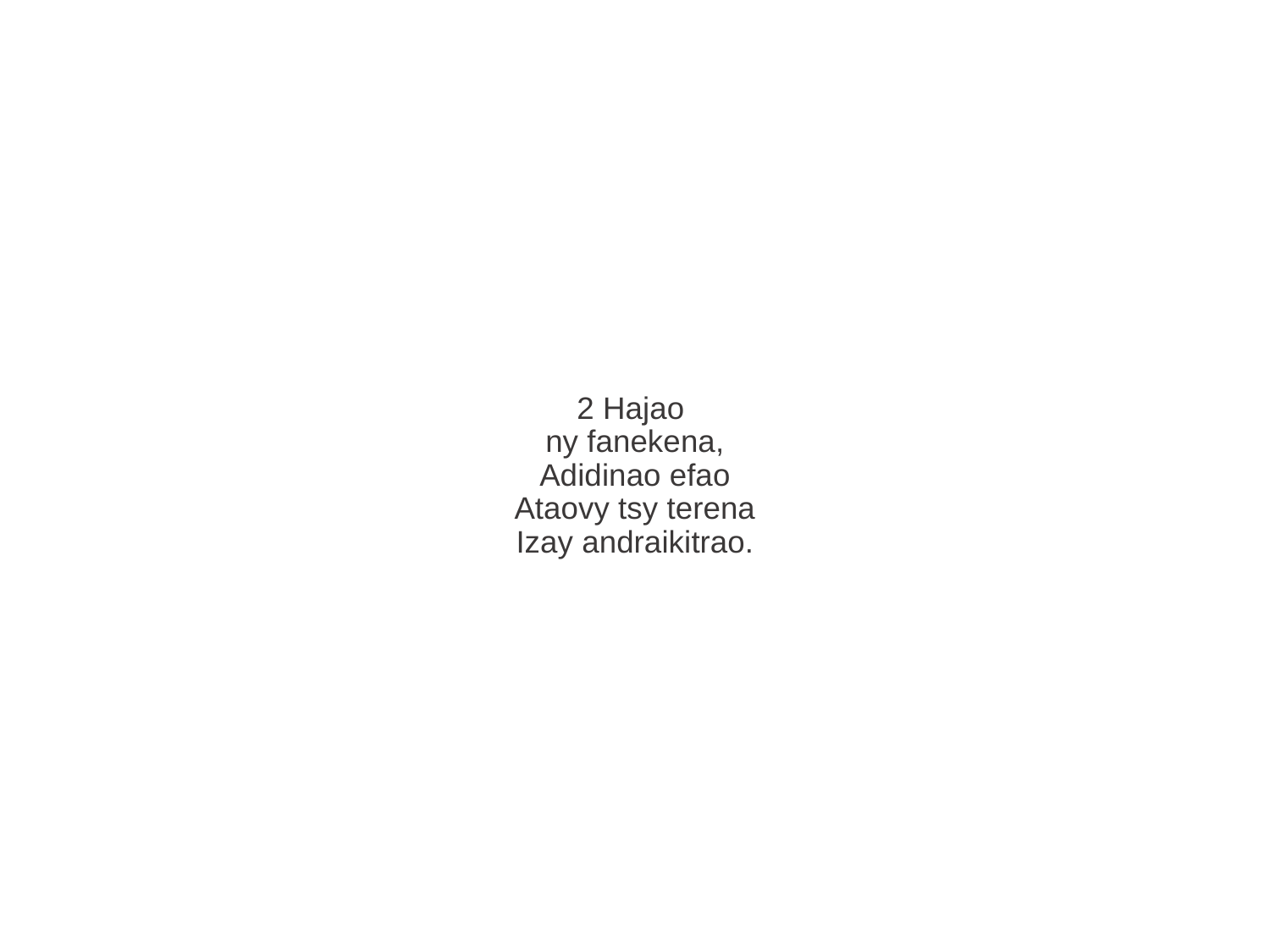

2 Hajao
ny fanekena,
Adidinao efao
Ataovy tsy terena
Izay andraikitrao.